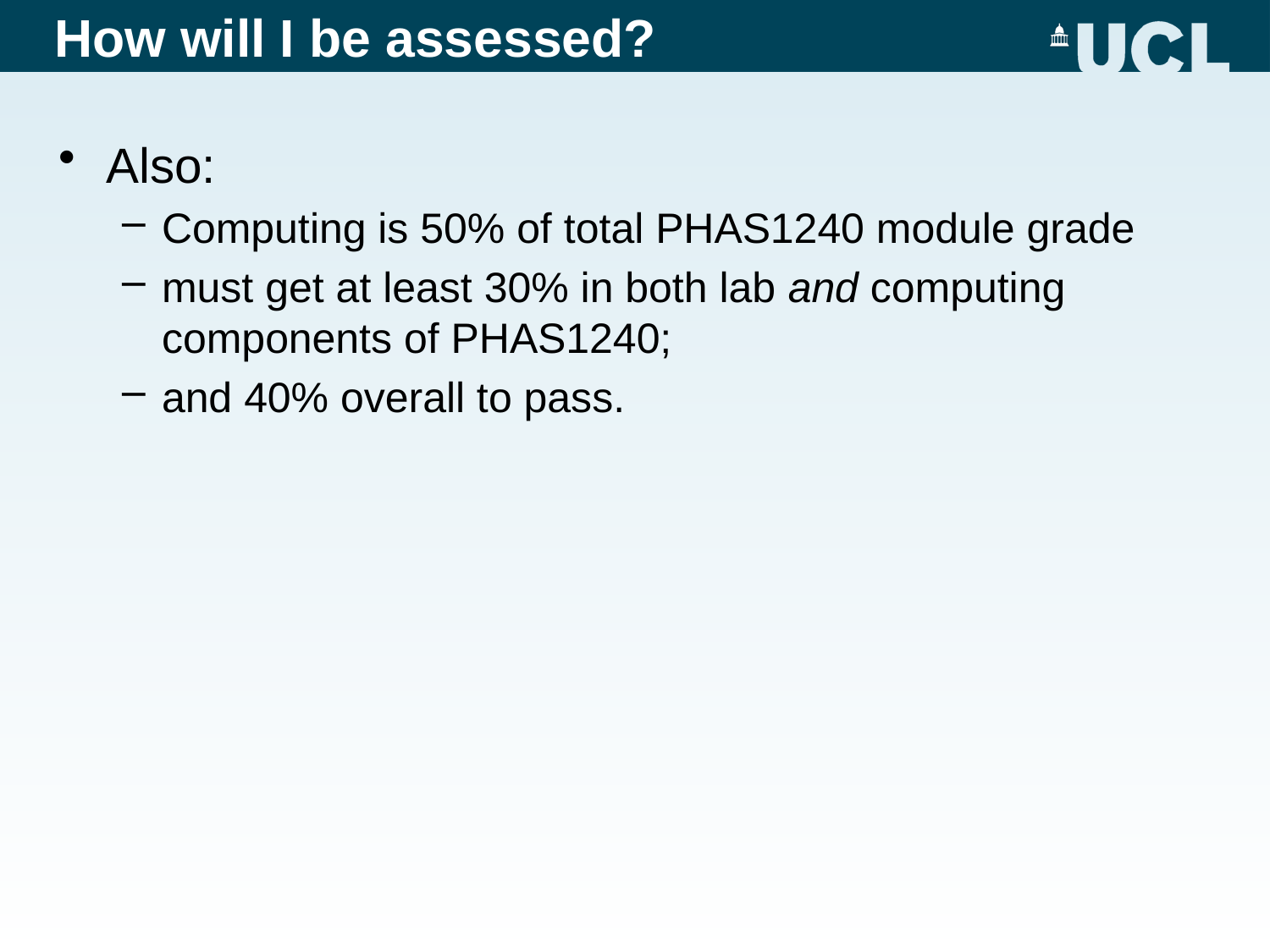

# How will I be assessed?
Also:
Computing is 50% of total PHAS1240 module grade
must get at least 30% in both lab and computing components of PHAS1240;
and 40% overall to pass.